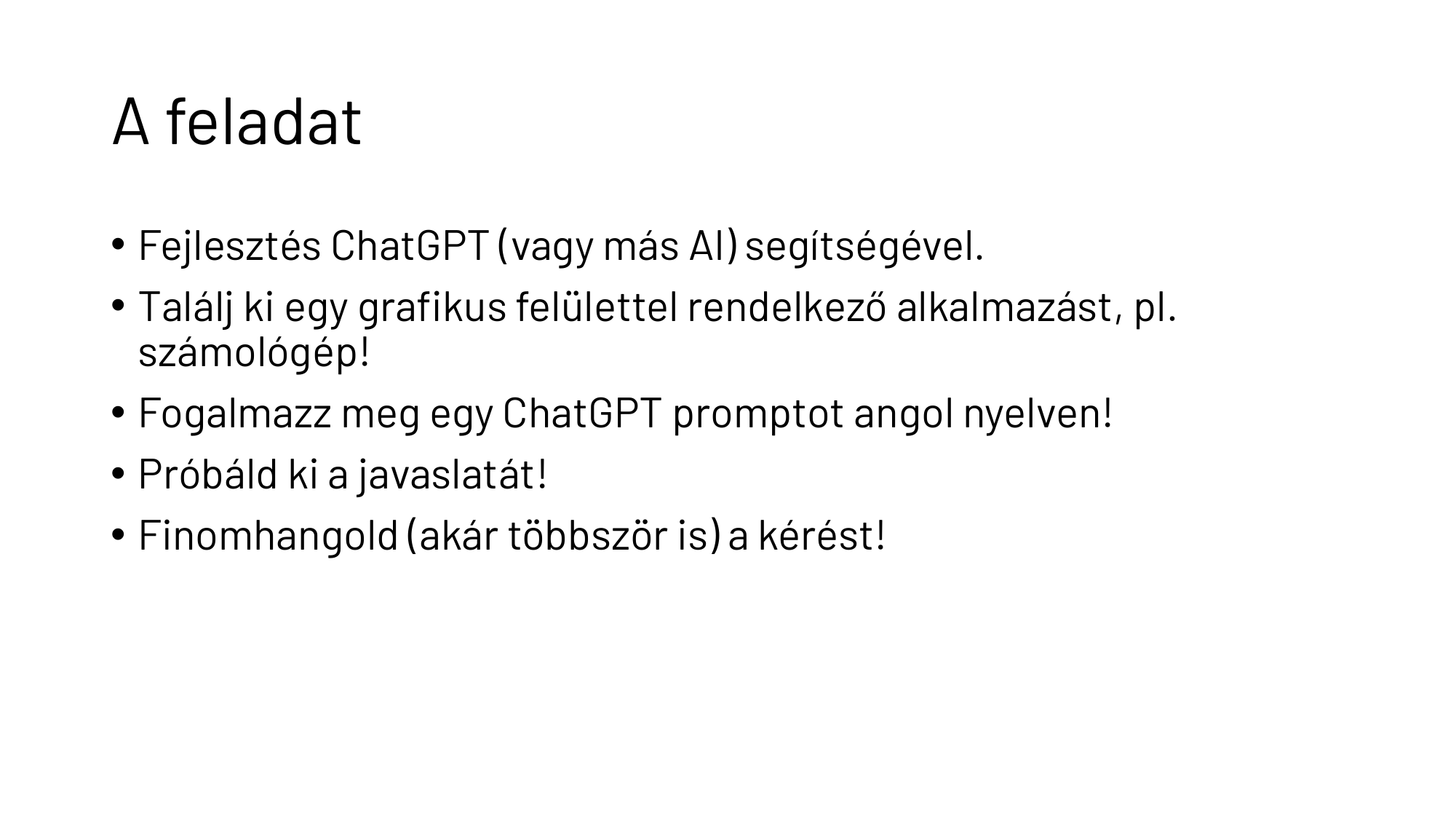

# A feladat
Fejlesztés ChatGPT (vagy más AI) segítségével.
Találj ki egy grafikus felülettel rendelkező alkalmazást, pl. számológép!
Fogalmazz meg egy ChatGPT promptot angol nyelven!
Próbáld ki a javaslatát!
Finomhangold (akár többször is) a kérést!